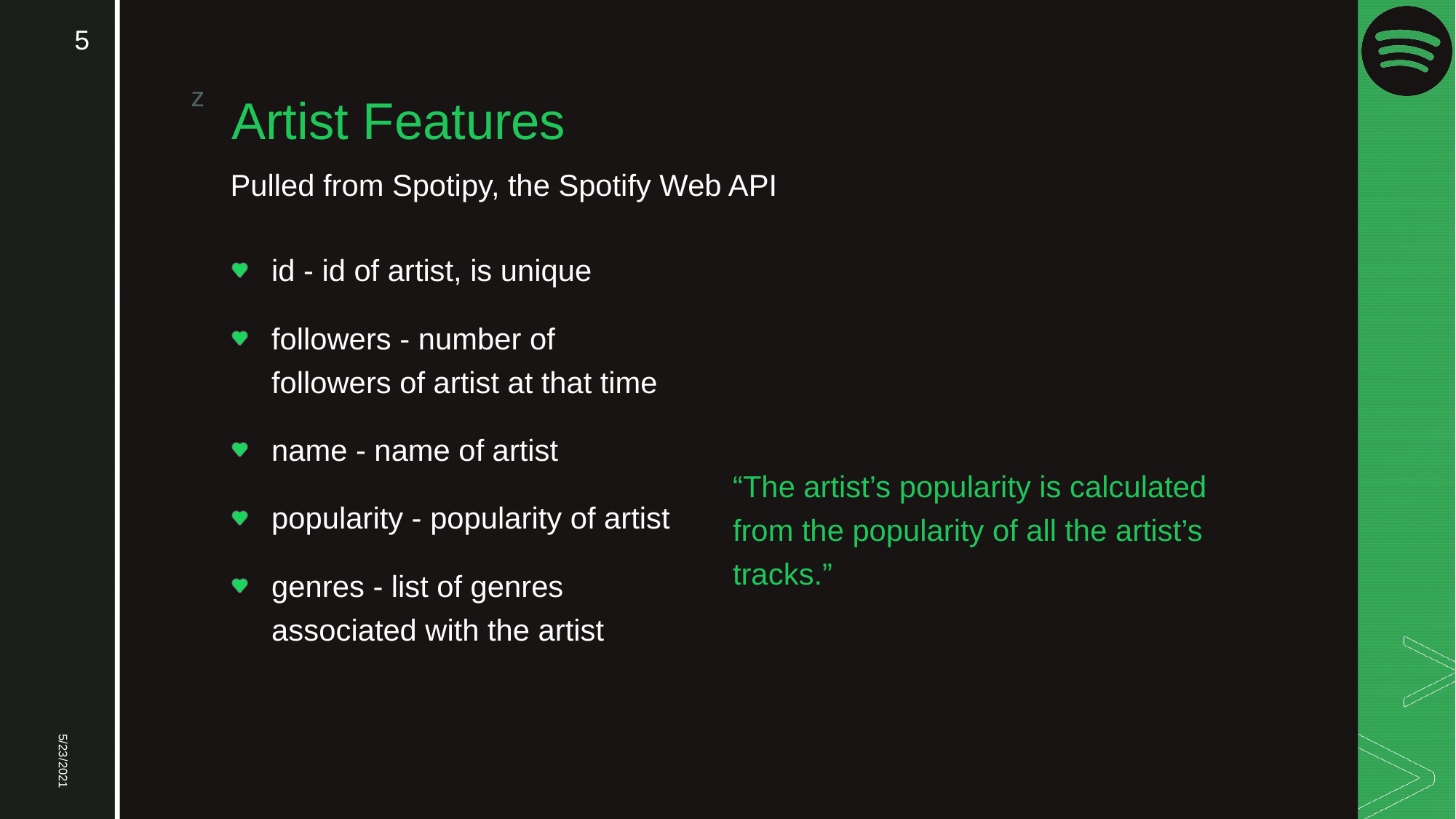

5
# Artist Features
Pulled from Spotipy, the Spotify Web API
id - id of artist, is unique
followers - number of followers of artist at that time
name - name of artist
popularity - popularity of artist
genres - list of genres associated with the artist
“The artist’s popularity is calculated from the popularity of all the artist’s tracks.”
5/23/2021